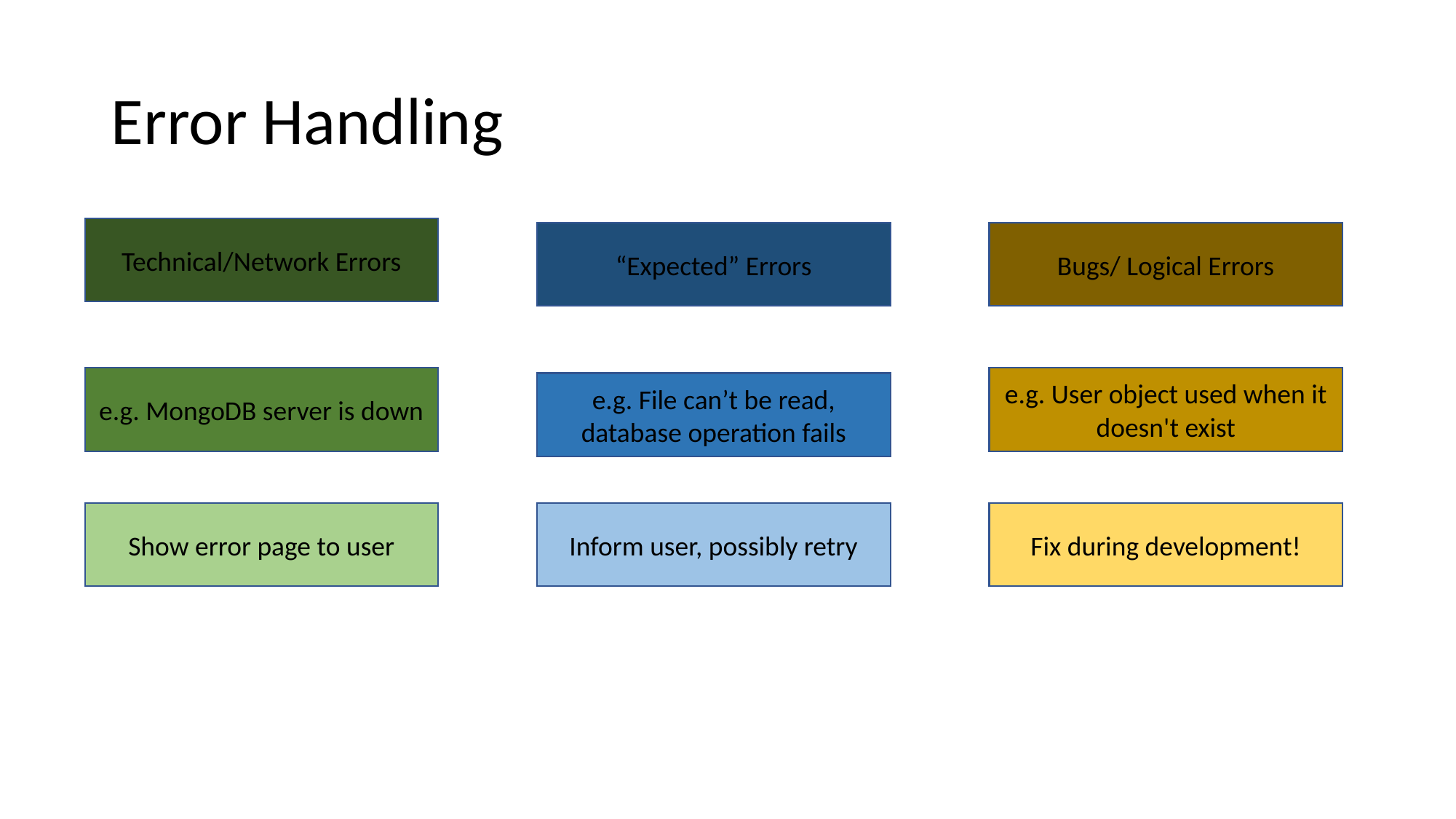

# Error Handling
Technical/Network Errors
“Expected” Errors
Bugs/ Logical Errors
e.g. MongoDB server is down
e.g. User object used when it doesn't exist
e.g. File can’t be read, database operation fails
Show error page to user
Inform user, possibly retry
Fix during development!